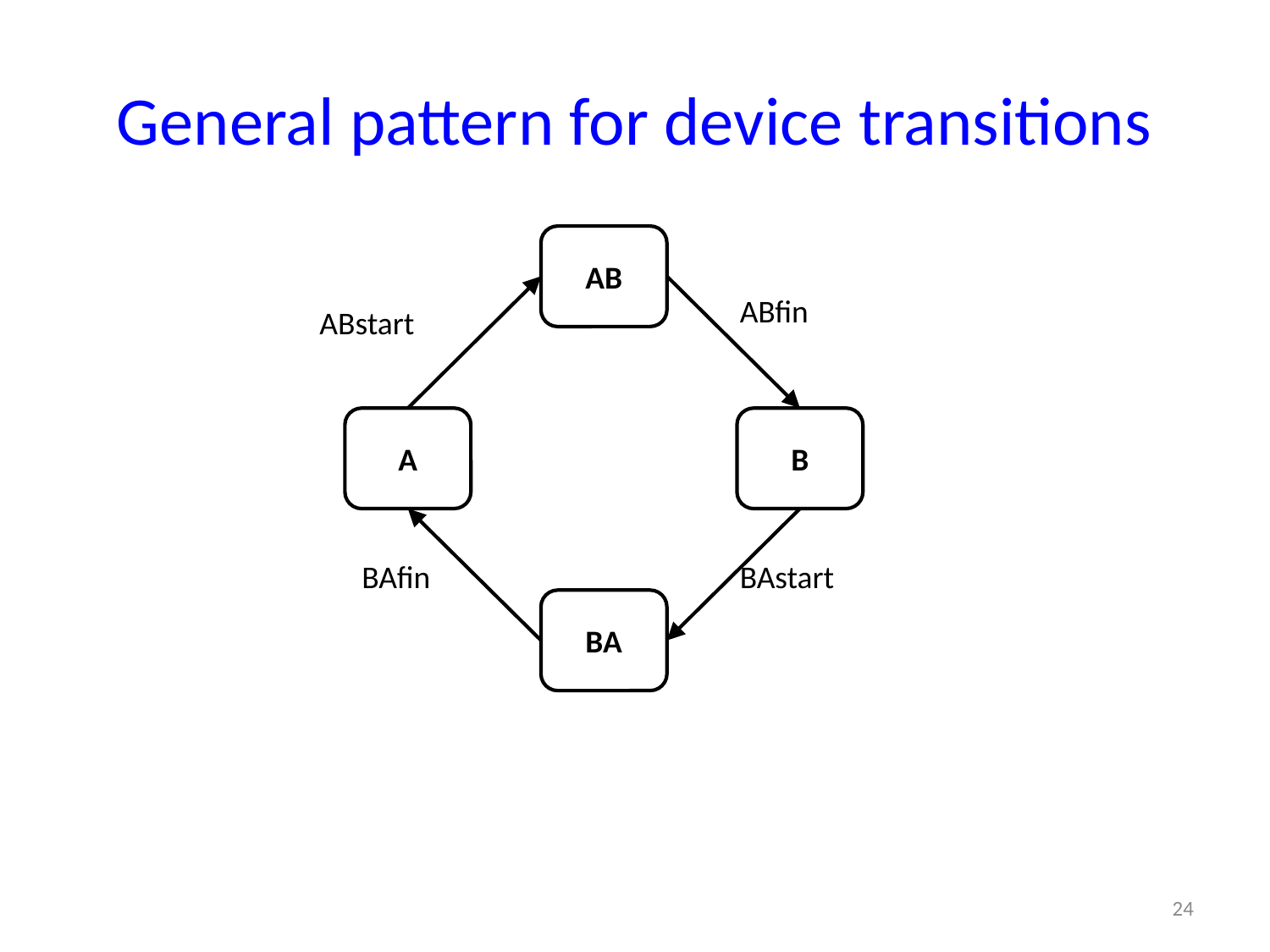

# General pattern for device transitions
AB
ABfin
ABstart
A
B
BAfin
BAstart
BA
24